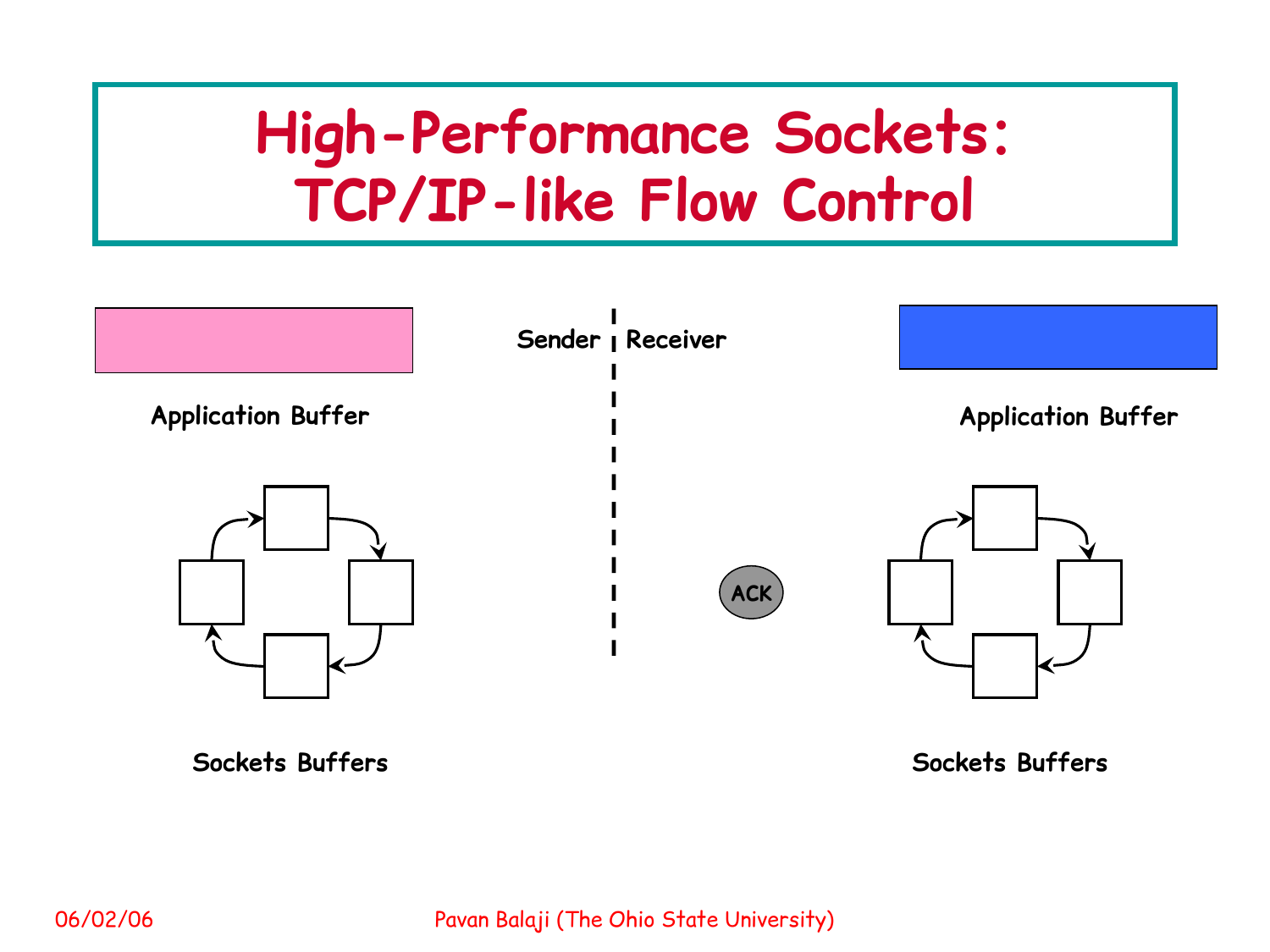

# High-Performance Sockets: TCP/IP-like Flow Control

Sender
Receiver
Application Buffer
Application Buffer

ACK

Sockets Buffers
Sockets Buffers
06/02/06
Pavan Balaji (The Ohio State University)